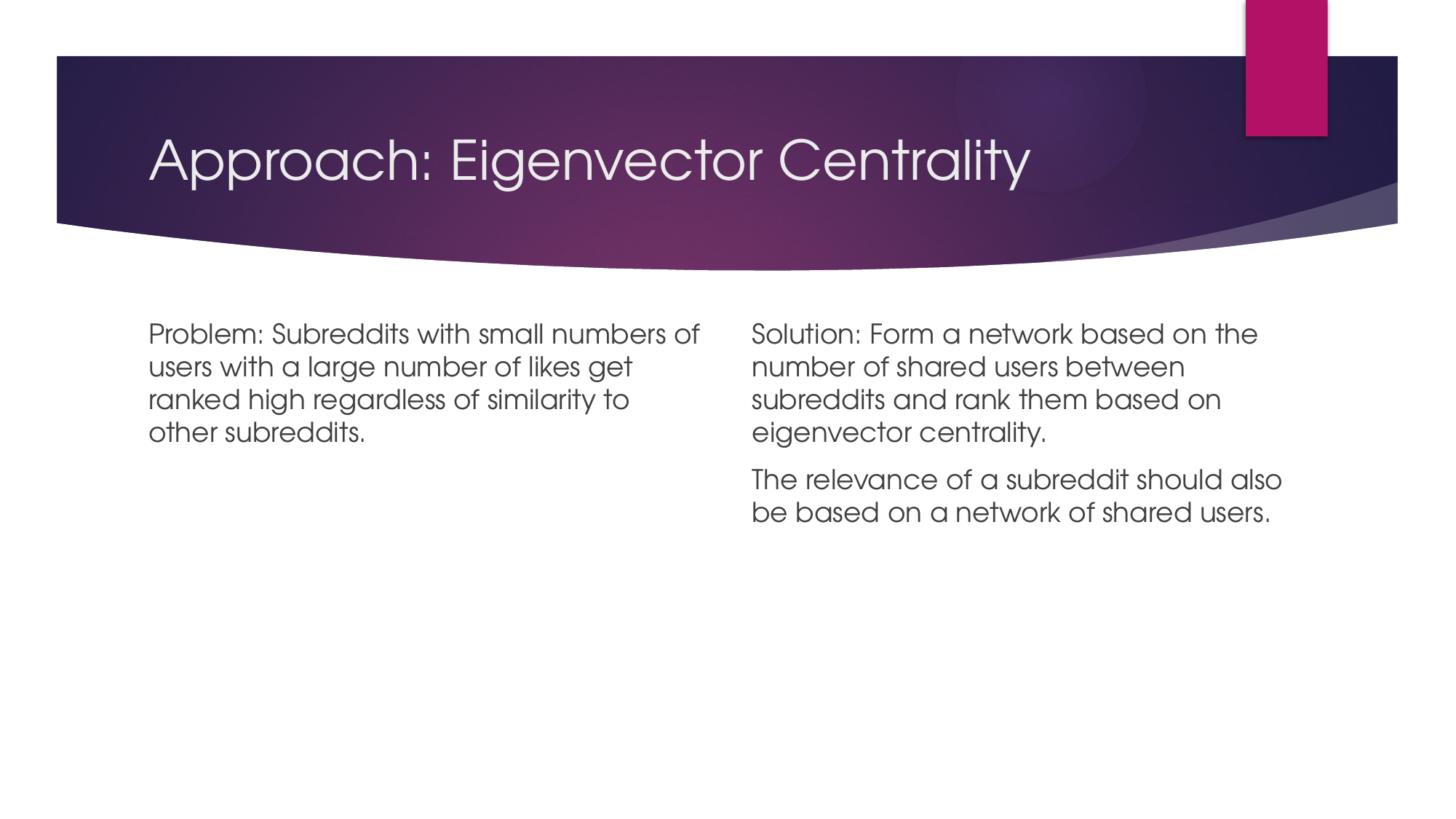

# Approach: Eigenvector Centrality
Problem: Subreddits with small numbers of users with a large number of likes get ranked high regardless of similarity to other subreddits.
Solution: Form a network based on the number of shared users between subreddits and rank them based on eigenvector centrality.
The relevance of a subreddit should also be based on a network of shared users.